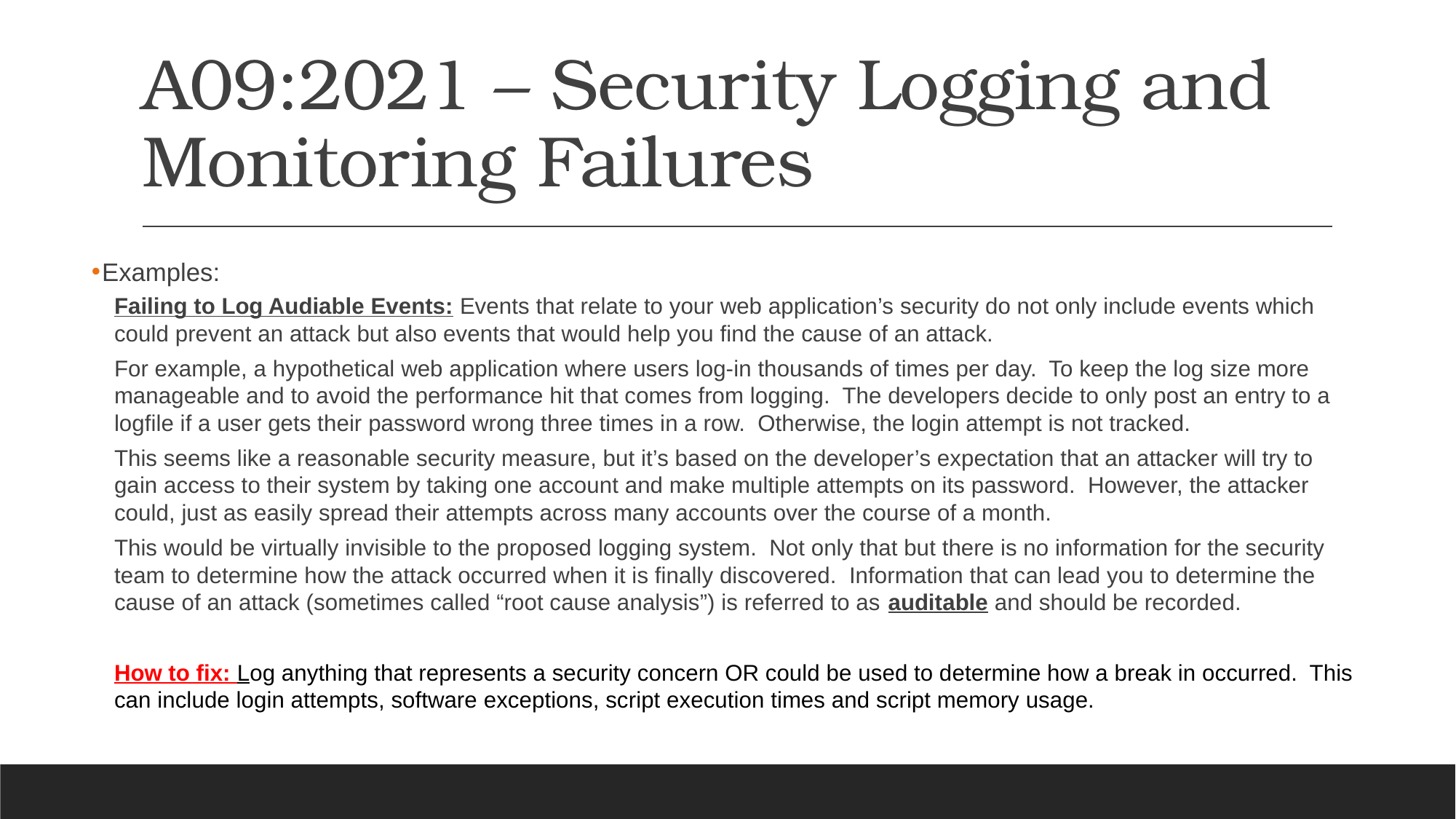

# A09:2021 – Security Logging and Monitoring Failures
Examples:
Failing to Log Audiable Events: Events that relate to your web application’s security do not only include events which could prevent an attack but also events that would help you find the cause of an attack.
For example, a hypothetical web application where users log-in thousands of times per day.  To keep the log size more manageable and to avoid the performance hit that comes from logging.  The developers decide to only post an entry to a logfile if a user gets their password wrong three times in a row.  Otherwise, the login attempt is not tracked.
This seems like a reasonable security measure, but it’s based on the developer’s expectation that an attacker will try to gain access to their system by taking one account and make multiple attempts on its password.  However, the attacker could, just as easily spread their attempts across many accounts over the course of a month.
This would be virtually invisible to the proposed logging system.  Not only that but there is no information for the security team to determine how the attack occurred when it is finally discovered.  Information that can lead you to determine the cause of an attack (sometimes called “root cause analysis”) is referred to as auditable and should be recorded.

How to fix: Log anything that represents a security concern OR could be used to determine how a break in occurred.  This can include login attempts, software exceptions, script execution times and script memory usage.